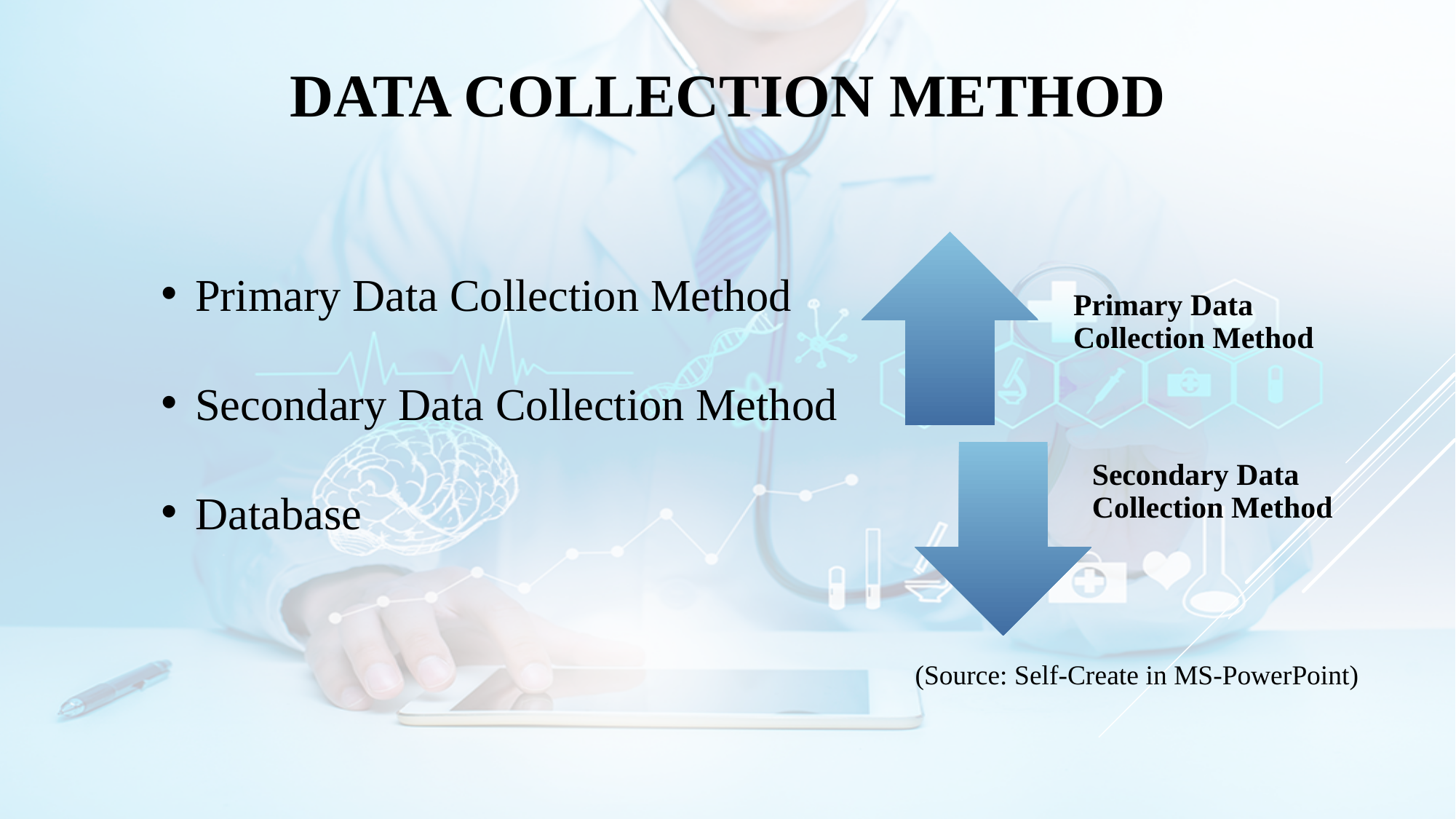

# Data Collection Method
Primary Data Collection Method
Secondary Data Collection Method
Database
Primary Data Collection Method
Secondary Data Collection Method
(Source: Self-Create in MS-PowerPoint)